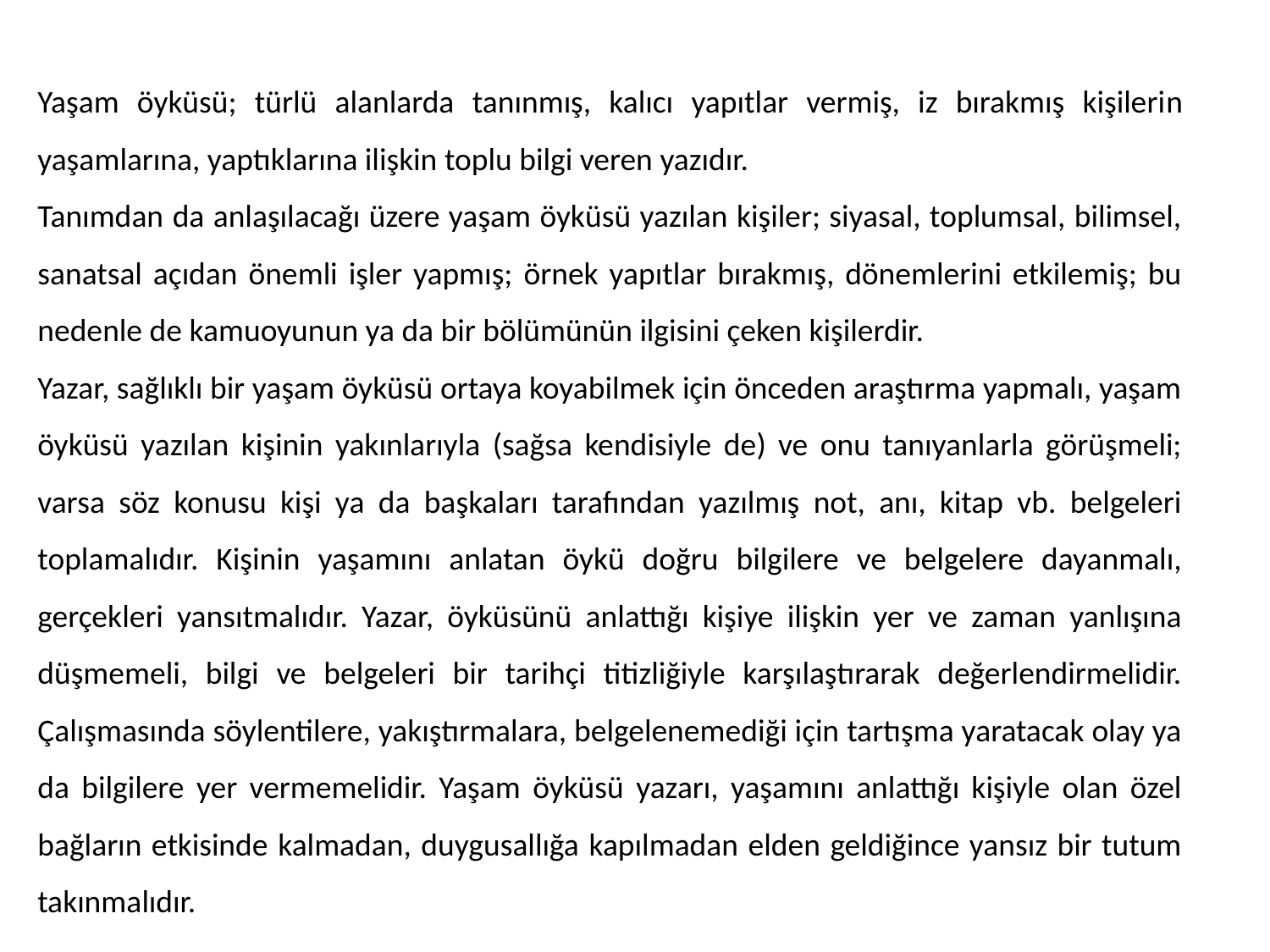

Yaşam öyküsü; türlü alanlarda tanınmış, kalıcı yapıtlar vermiş, iz bırakmış kişilerin yaşamlarına, yaptıklarına ilişkin toplu bilgi veren yazıdır.
Tanımdan da anlaşılacağı üzere yaşam öyküsü yazılan kişiler; siyasal, toplumsal, bilimsel, sanatsal açıdan önemli işler yapmış; örnek yapıtlar bırakmış, dönemlerini etkilemiş; bu nedenle de kamuoyunun ya da bir bölümünün ilgisini çeken kişilerdir.
Yazar, sağlıklı bir yaşam öyküsü ortaya koyabilmek için önceden araştırma yapmalı, yaşam öyküsü yazılan kişinin yakınlarıyla (sağsa kendisiyle de) ve onu tanıyanlarla görüşmeli; varsa söz konusu kişi ya da başkaları tarafından yazılmış not, anı, kitap vb. belgeleri toplamalıdır. Kişinin yaşamını anlatan öykü doğru bilgilere ve belgelere dayanmalı, gerçekleri yansıtmalıdır. Yazar, öyküsünü anlattığı kişiye ilişkin yer ve zaman yanlışına düşmemeli, bilgi ve belgeleri bir tarihçi titizliğiyle karşılaştırarak değerlendirmelidir. Çalışmasında söylentilere, yakıştırmalara, belgelenemediği için tartışma yaratacak olay ya da bilgilere yer vermemelidir. Yaşam öyküsü yazarı, yaşamını anlattığı kişiyle olan özel bağların etkisinde kalmadan, duygusallığa kapılmadan elden geldiğince yansız bir tutum takınmalıdır.